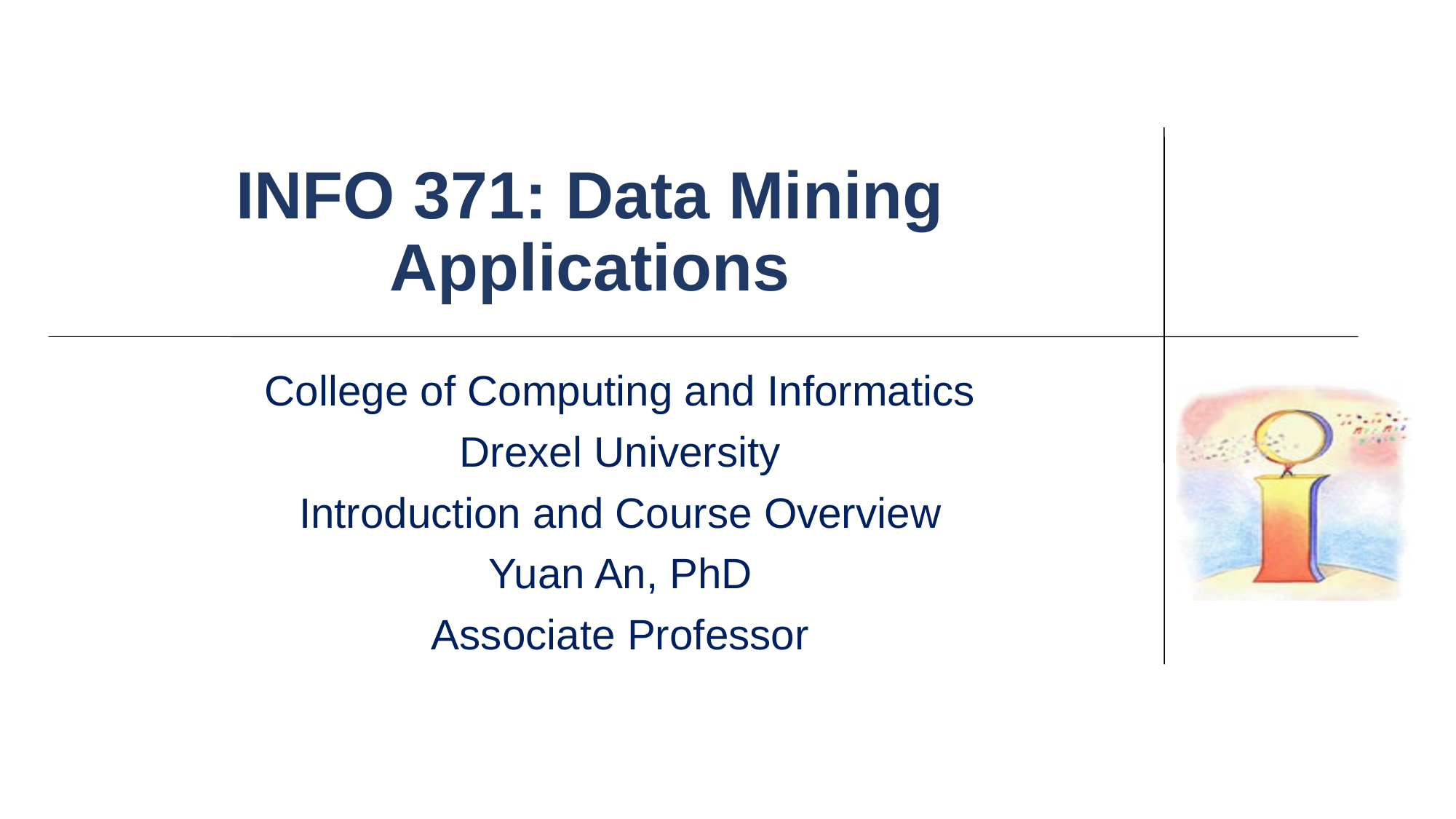

# INFO 371: Data Mining Applications
College of Computing and Informatics
Drexel University
Introduction and Course Overview
Yuan An, PhD
Associate Professor